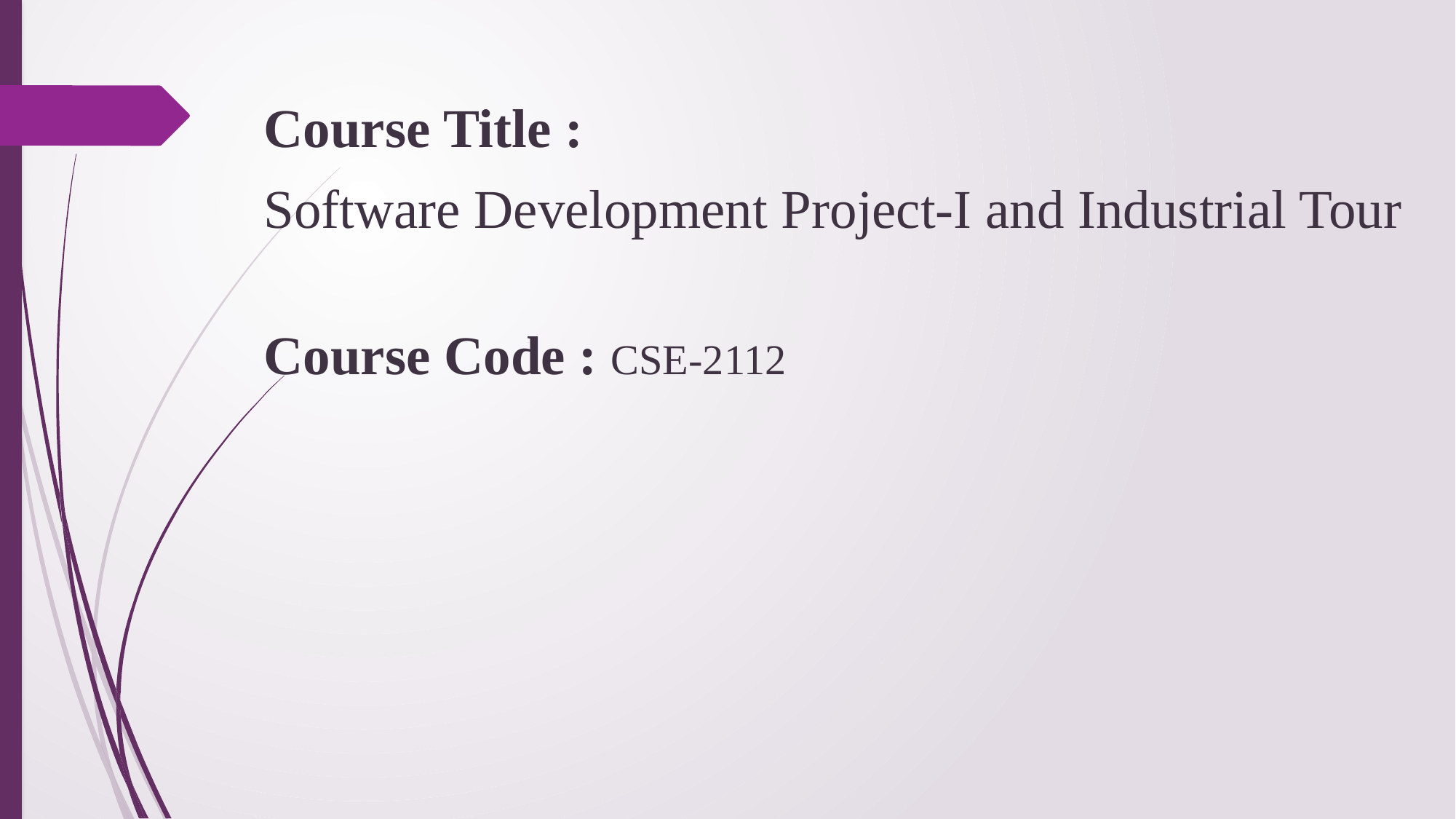

Course Title :
Software Development Project-I and Industrial Tour
Course Code : CSE-2112